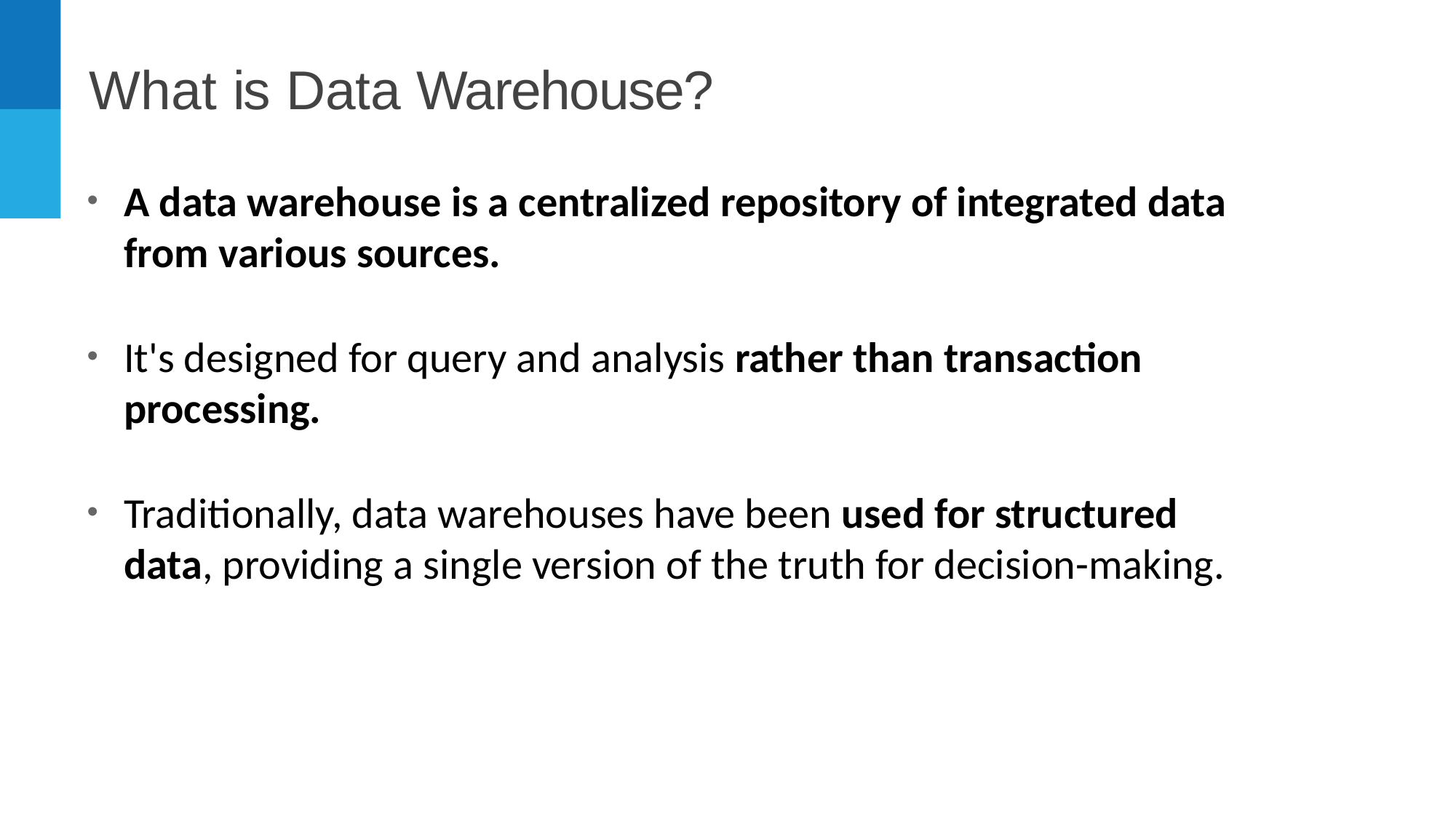

# What is Data Warehouse?
A data warehouse is a centralized repository of integrated data from various sources.

It's designed for query and analysis rather than transaction processing.

Traditionally, data warehouses have been used for structured data, providing a single version of the truth for decision-making.